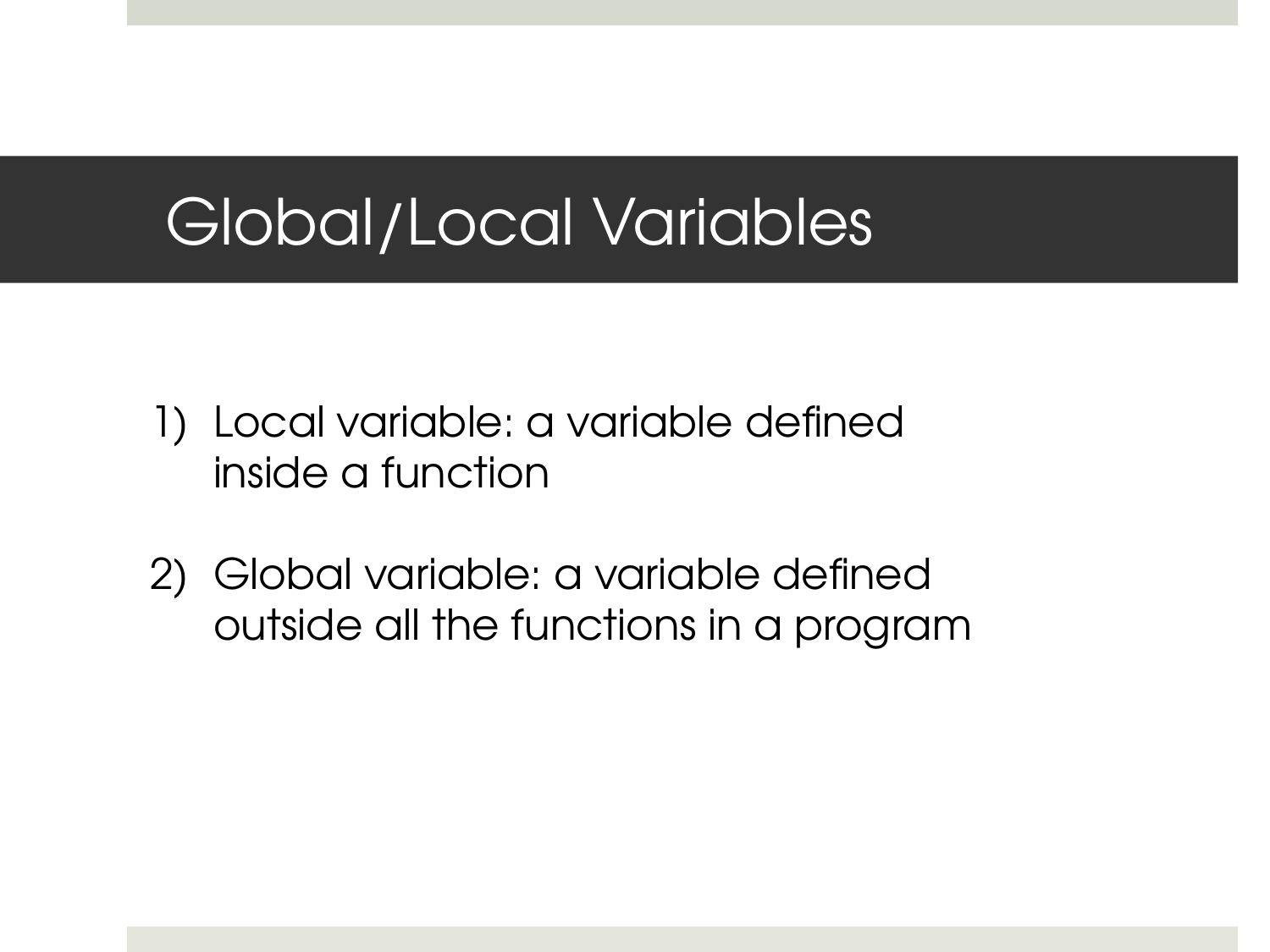

# Global/Local Variables
Local variable: a variable defined inside a function

Global variable: a variable defined outside all the functions in a program